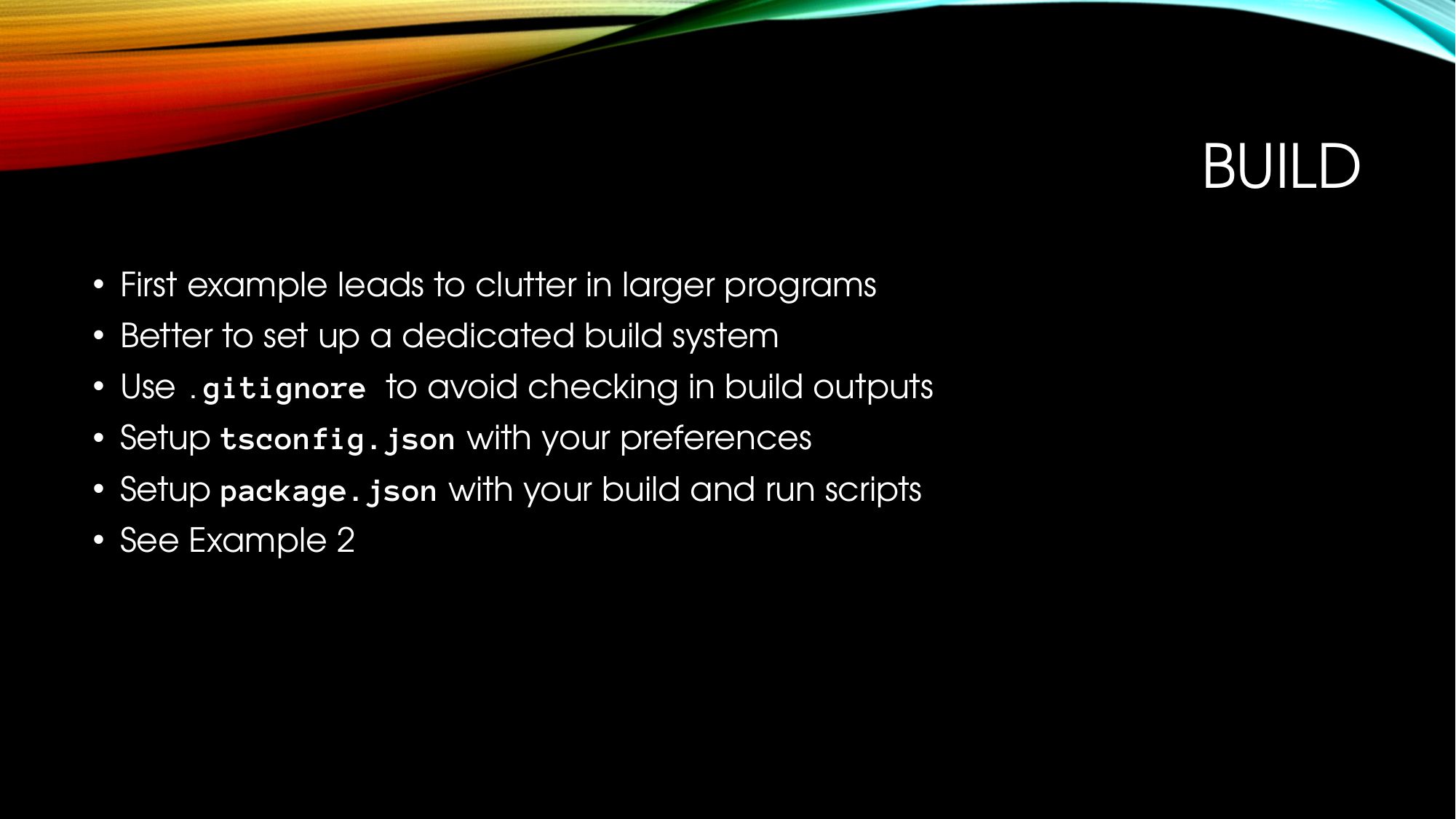

# Build
First example leads to clutter in larger programs
Better to set up a dedicated build system
Use .gitignore to avoid checking in build outputs
Setup tsconfig.json with your preferences
Setup package.json with your build and run scripts
See Example 2